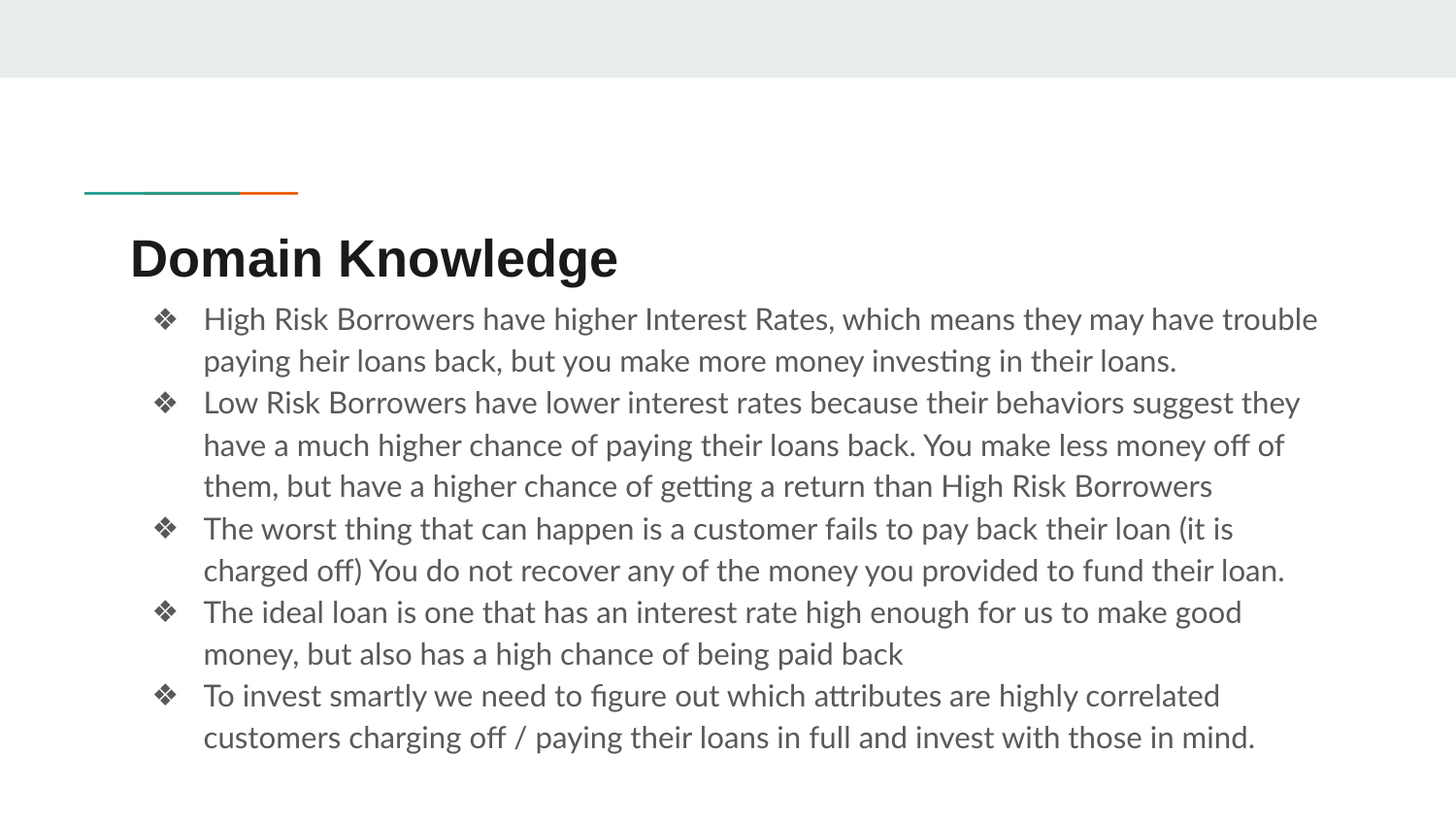

# Domain Knowledge

High Risk Borrowers have higher Interest Rates, which means they may have trouble paying heir loans back, but you make more money investing in their loans.
Low Risk Borrowers have lower interest rates because their behaviors suggest they have a much higher chance of paying their loans back. You make less money off of them, but have a higher chance of getting a return than High Risk Borrowers
The worst thing that can happen is a customer fails to pay back their loan (it is charged off) You do not recover any of the money you provided to fund their loan.
The ideal loan is one that has an interest rate high enough for us to make good money, but also has a high chance of being paid back
To invest smartly we need to figure out which attributes are highly correlated customers charging off / paying their loans in full and invest with those in mind.